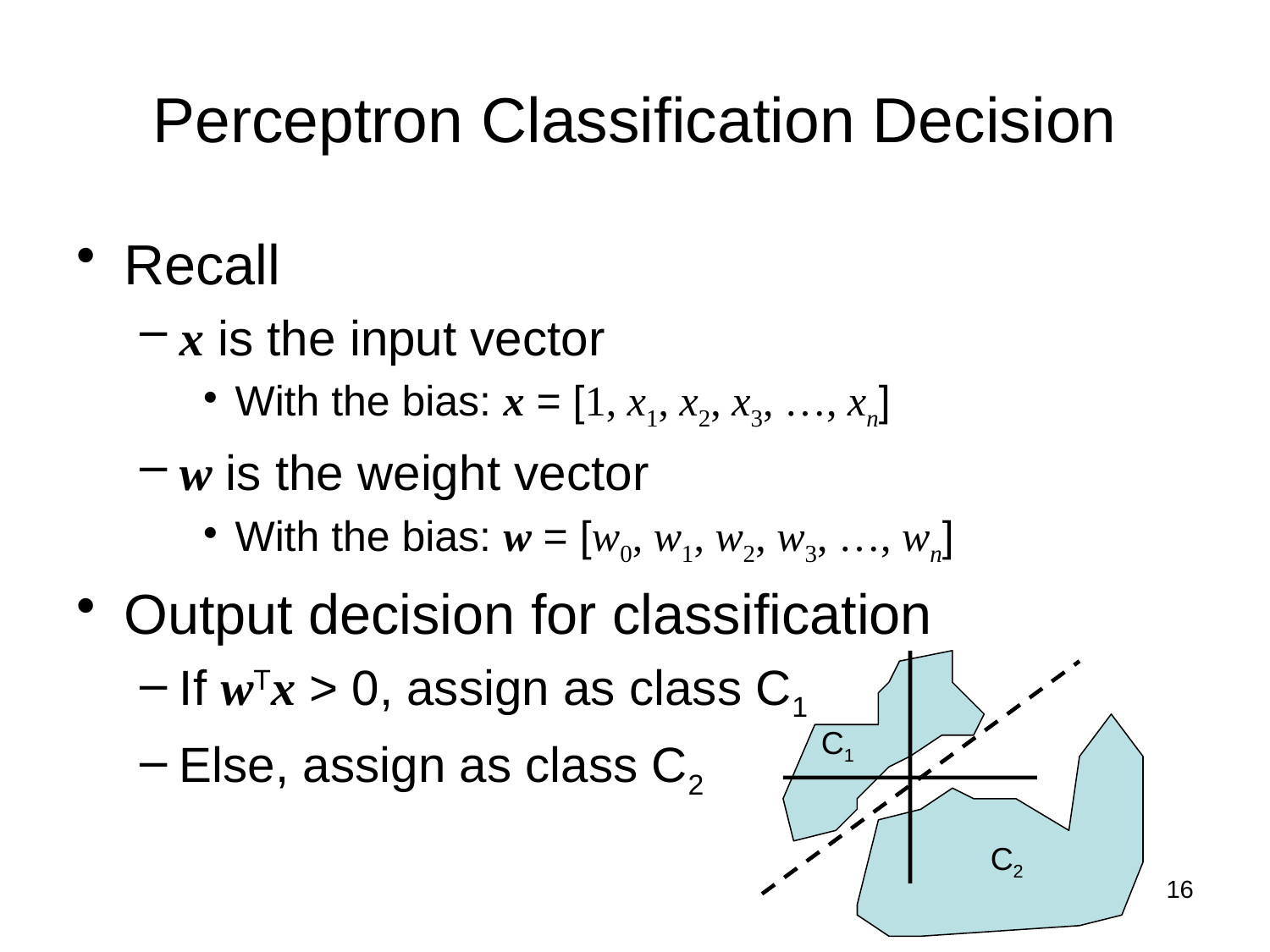

# Perceptron Classification Decision
Recall
x is the input vector
With the bias: x = [1, x1, x2, x3, …, xn]
w is the weight vector
With the bias: w = [w0, w1, w2, w3, …, wn]
Output decision for classification
If wTx > 0, assign as class C1
Else, assign as class C2

C1

C2
16